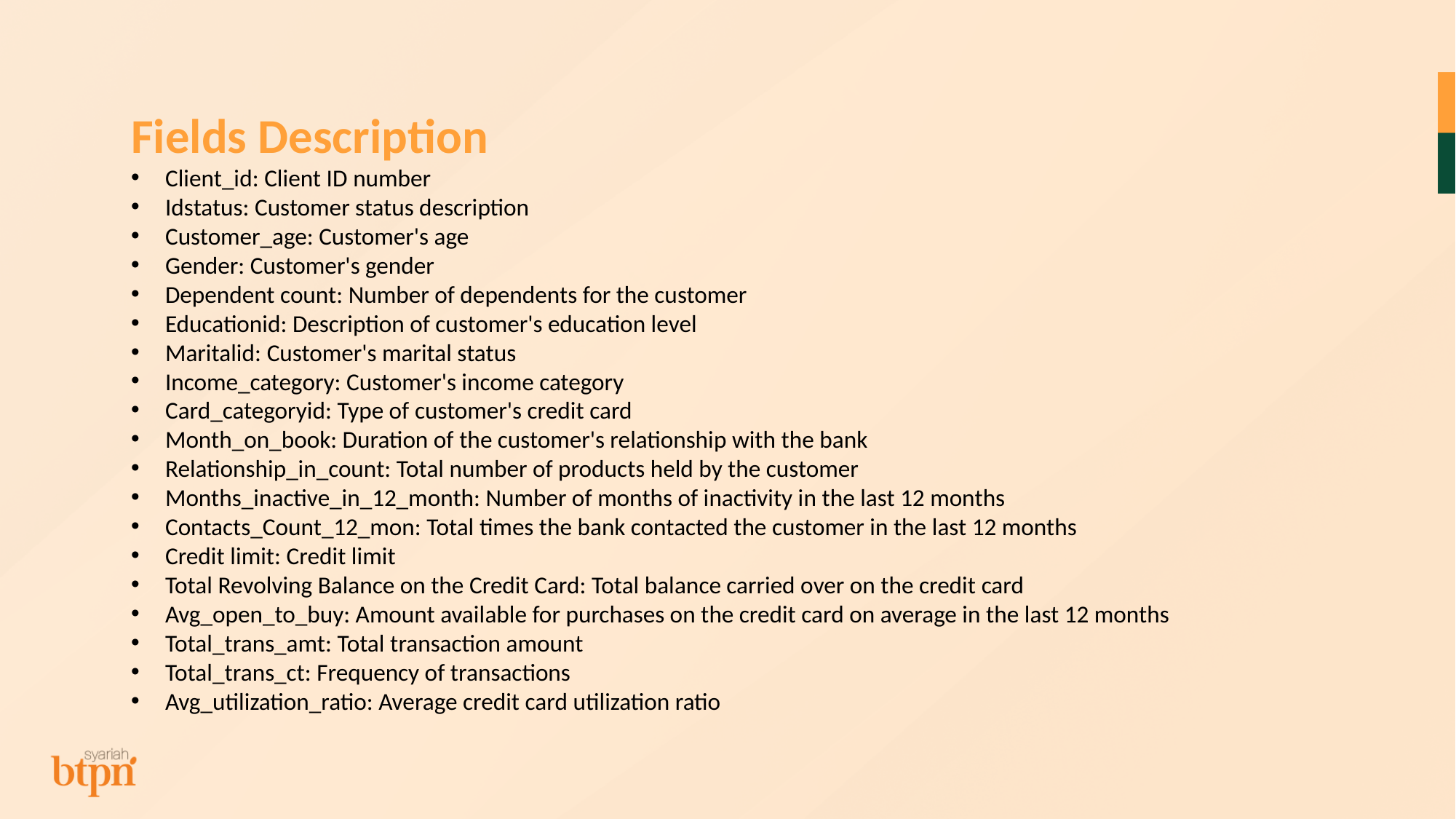

Fields Description
Client_id: Client ID number
Idstatus: Customer status description
Customer_age: Customer's age
Gender: Customer's gender
Dependent count: Number of dependents for the customer
Educationid: Description of customer's education level
Maritalid: Customer's marital status
Income_category: Customer's income category
Card_categoryid: Type of customer's credit card
Month_on_book: Duration of the customer's relationship with the bank
Relationship_in_count: Total number of products held by the customer
Months_inactive_in_12_month: Number of months of inactivity in the last 12 months
Contacts_Count_12_mon: Total times the bank contacted the customer in the last 12 months
Credit limit: Credit limit
Total Revolving Balance on the Credit Card: Total balance carried over on the credit card
Avg_open_to_buy: Amount available for purchases on the credit card on average in the last 12 months
Total_trans_amt: Total transaction amount
Total_trans_ct: Frequency of transactions
Avg_utilization_ratio: Average credit card utilization ratio